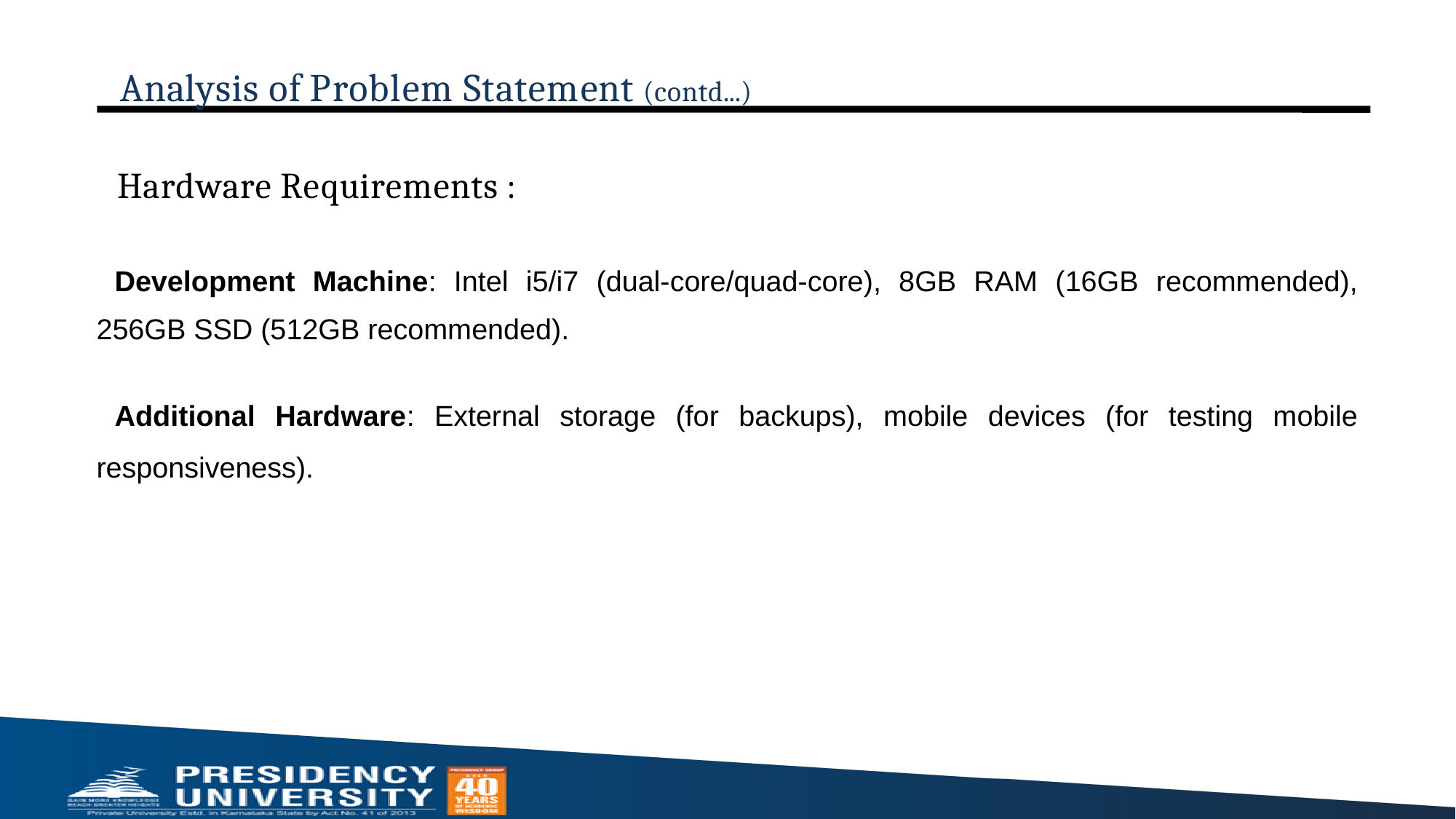

# Analysis of Problem Statement (contd...)
Hardware Requirements :
Development Machine: Intel i5/i7 (dual-core/quad-core), 8GB RAM (16GB recommended), 256GB SSD (512GB recommended).

Additional Hardware: External storage (for backups), mobile devices (for testing mobile responsiveness).